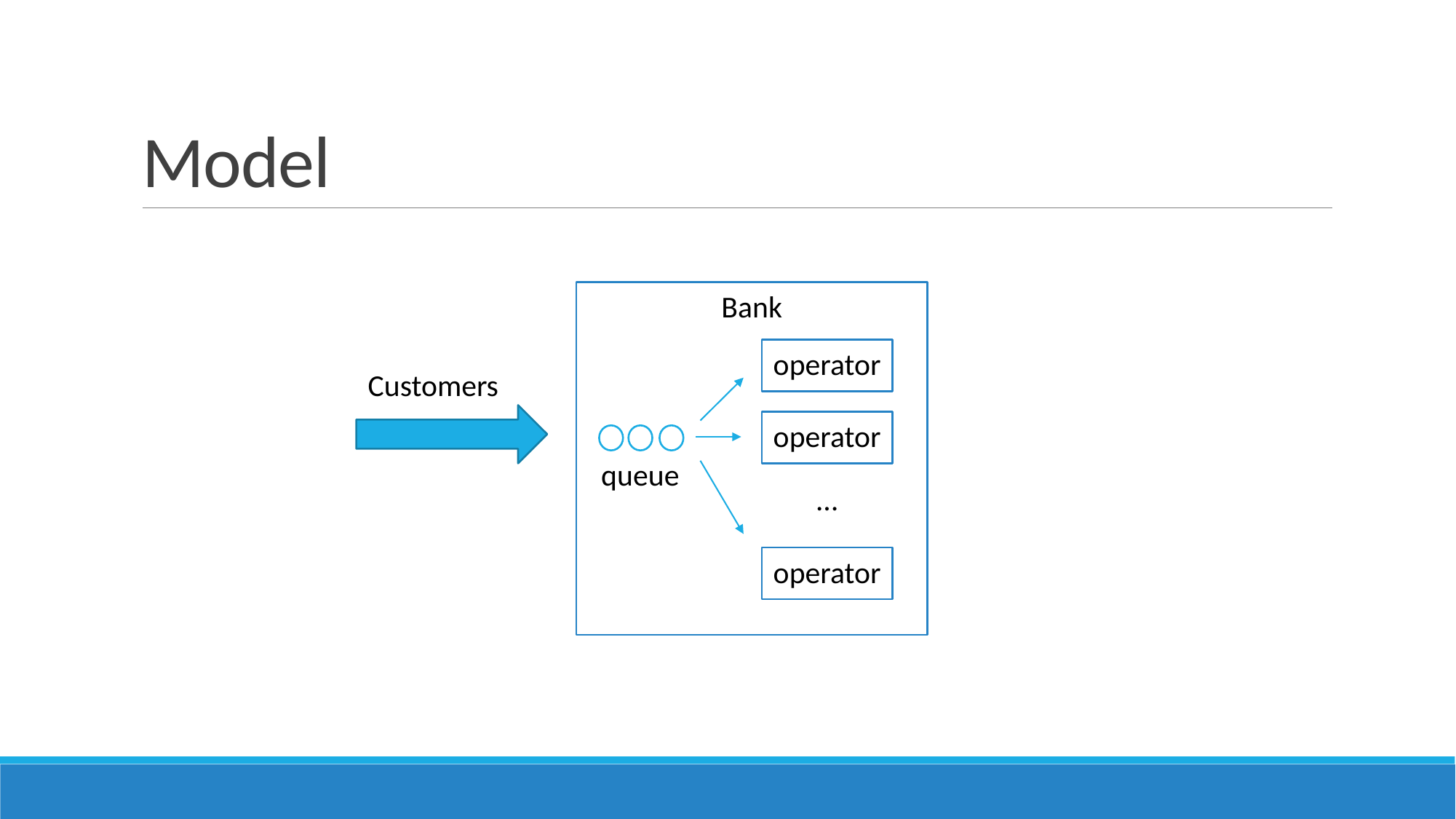

# Model
Bank
operator
Customers

operator

queue
…
operator